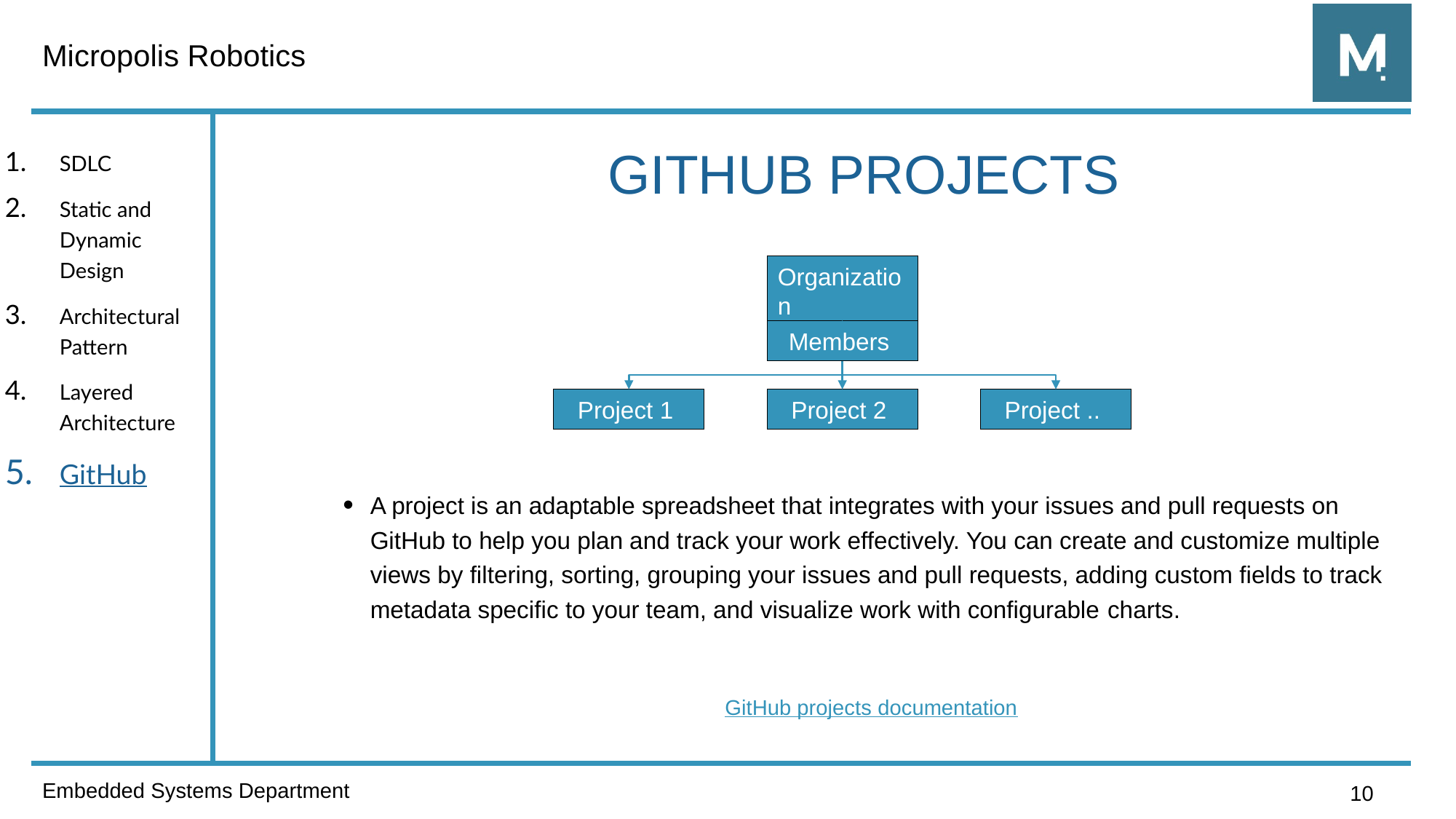

# GitHub projects
SDLC
Static and Dynamic Design
Architectural Pattern
Layered Architecture
GitHub

Organization
Members
Project 1
Project 2
Project ..
A project is an adaptable spreadsheet that integrates with your issues and pull requests on GitHub to help you plan and track your work effectively. You can create and customize multiple views by filtering, sorting, grouping your issues and pull requests, adding custom fields to track metadata specific to your team, and visualize work with configurable charts.

GitHub projects documentation